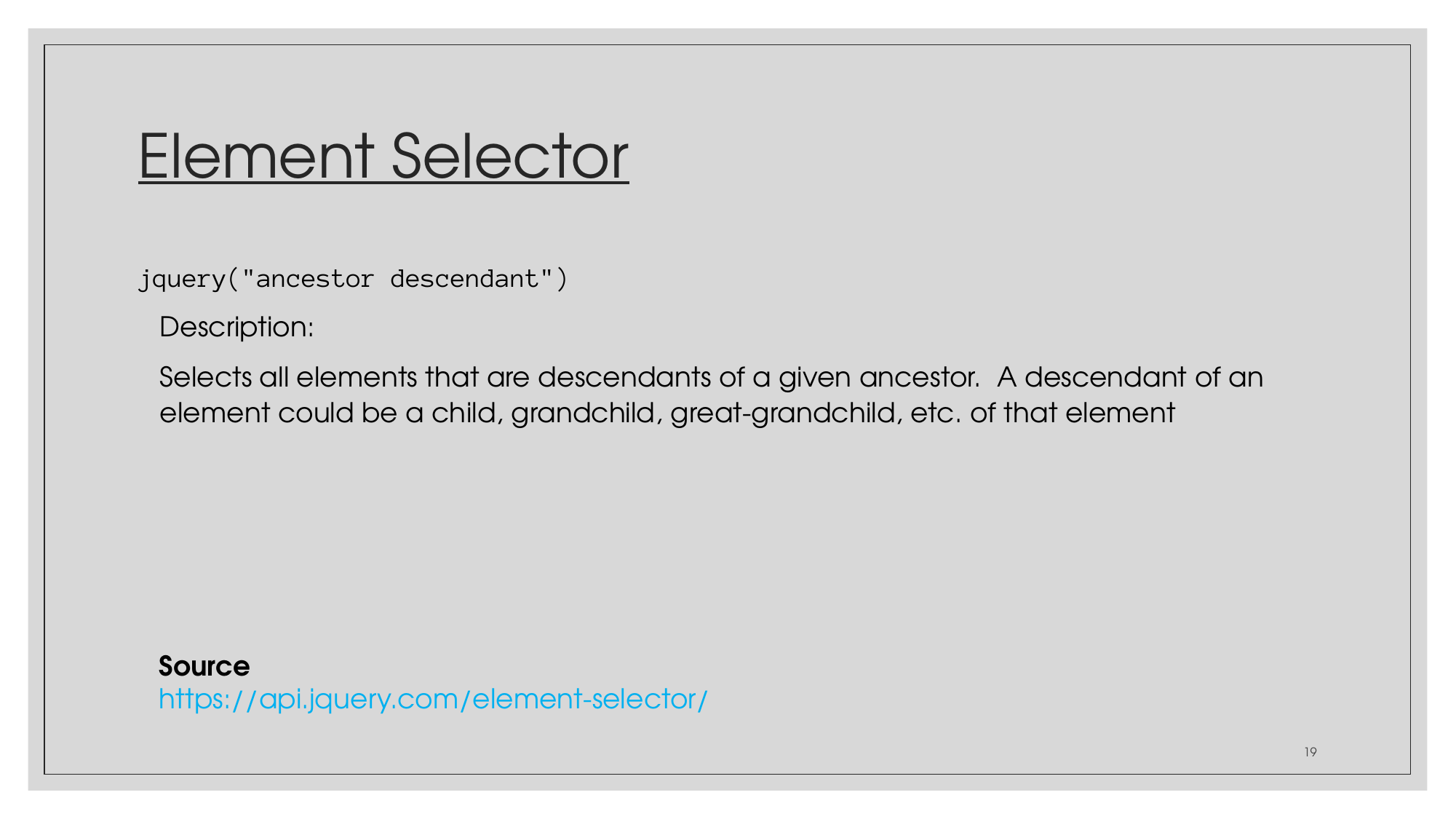

# Element Selector
jquery("ancestor descendant")
Description:
Selects all elements that are descendants of a given ancestor.  A descendant of an element could be a child, grandchild, great-grandchild, etc. of that element
Source
https://api.jquery.com/element-selector/
19